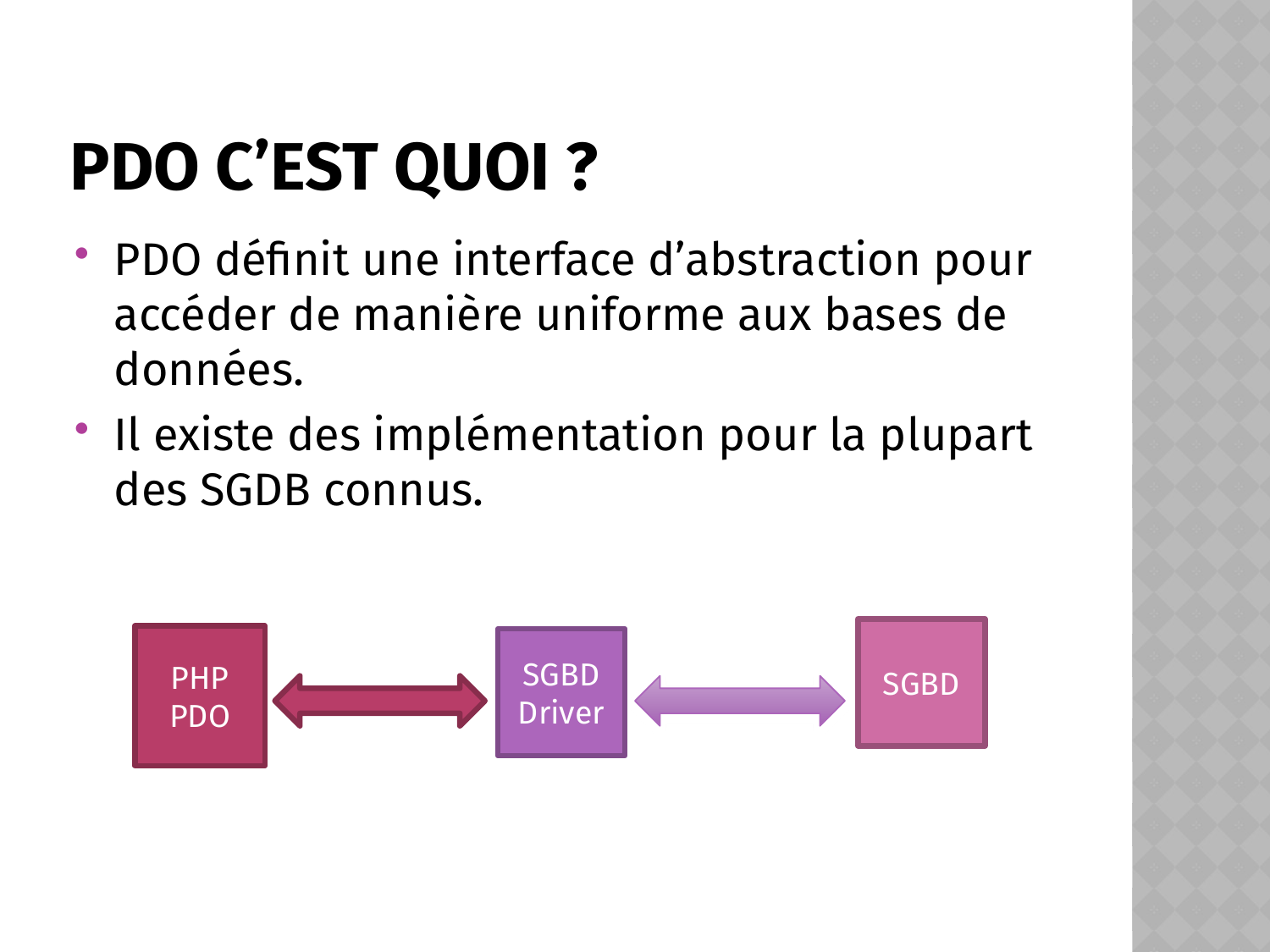

# PDO C’est quoi ?
PDO définit une interface d’abstraction pour accéder de manière uniforme aux bases de données.
Il existe des implémentation pour la plupart des SGDB connus.

SGBD
PHP
PDO
SGBD Driver